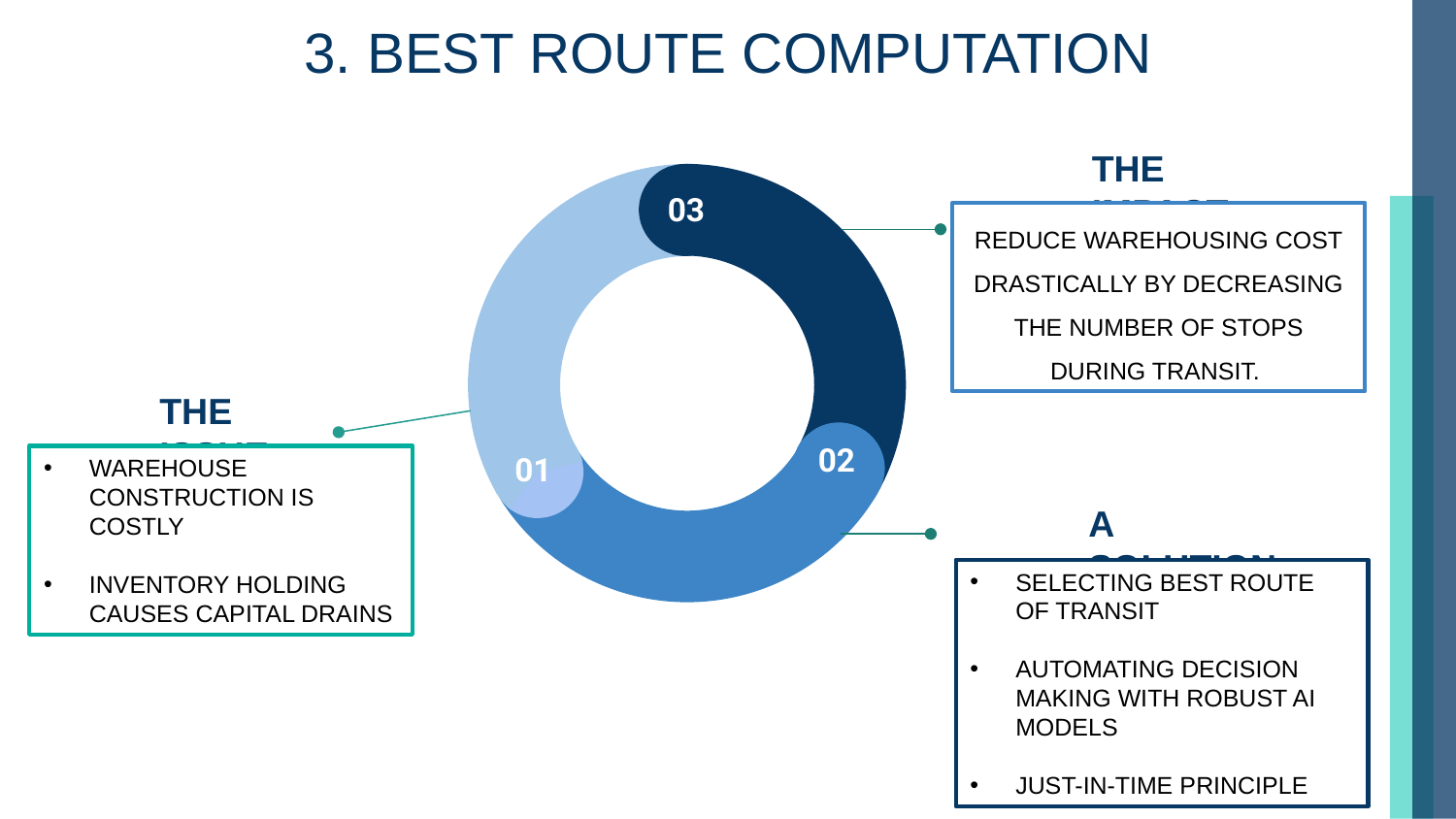

# 3. BEST ROUTE COMPUTATION

03

01
THE IMPACT
REDUCE WAREHOUSING COST DRASTICALLY BY DECREASING THE NUMBER OF STOPS DURING TRANSIT.
THE ISSUE
WAREHOUSE CONSTRUCTION IS COSTLY

INVENTORY HOLDING CAUSES CAPITAL DRAINS
02
A SOLUTION
SELECTING BEST ROUTE OF TRANSIT

AUTOMATING DECISION MAKING WITH ROBUST AI MODELS

JUST-IN-TIME PRINCIPLE